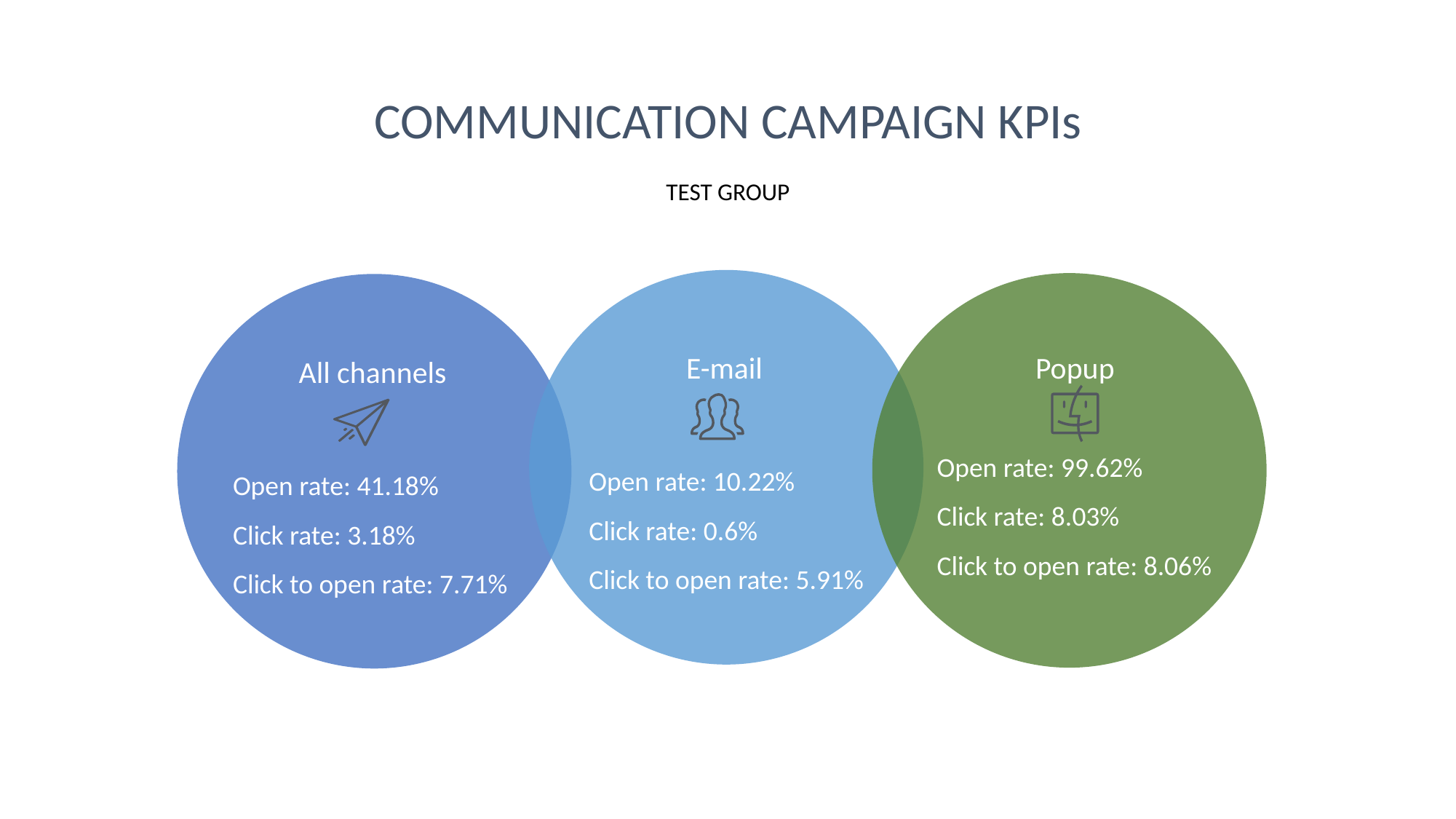

COMMUNICATION CAMPAIGN KPIs
TEST GROUP

E-mail
Popup
All channels

Open rate: 99.62%
Click rate: 8.03%
Click to open rate: 8.06%
Open rate: 10.22%
Click rate: 0.6%
Click to open rate: 5.91%
Open rate: 41.18%
Click rate: 3.18%
Click to open rate: 7.71%